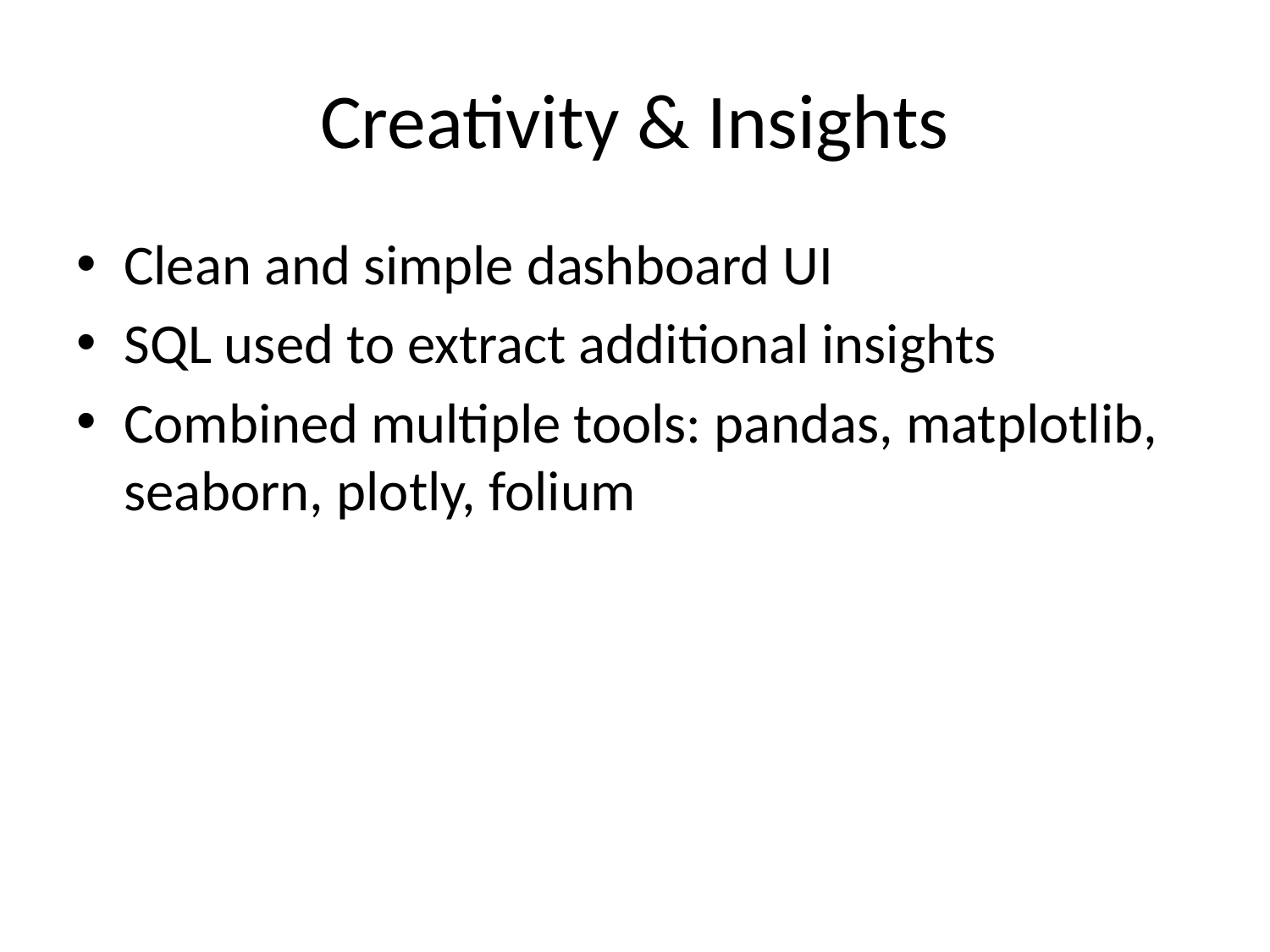

# Creativity & Insights
Clean and simple dashboard UI
SQL used to extract additional insights
Combined multiple tools: pandas, matplotlib, seaborn, plotly, folium